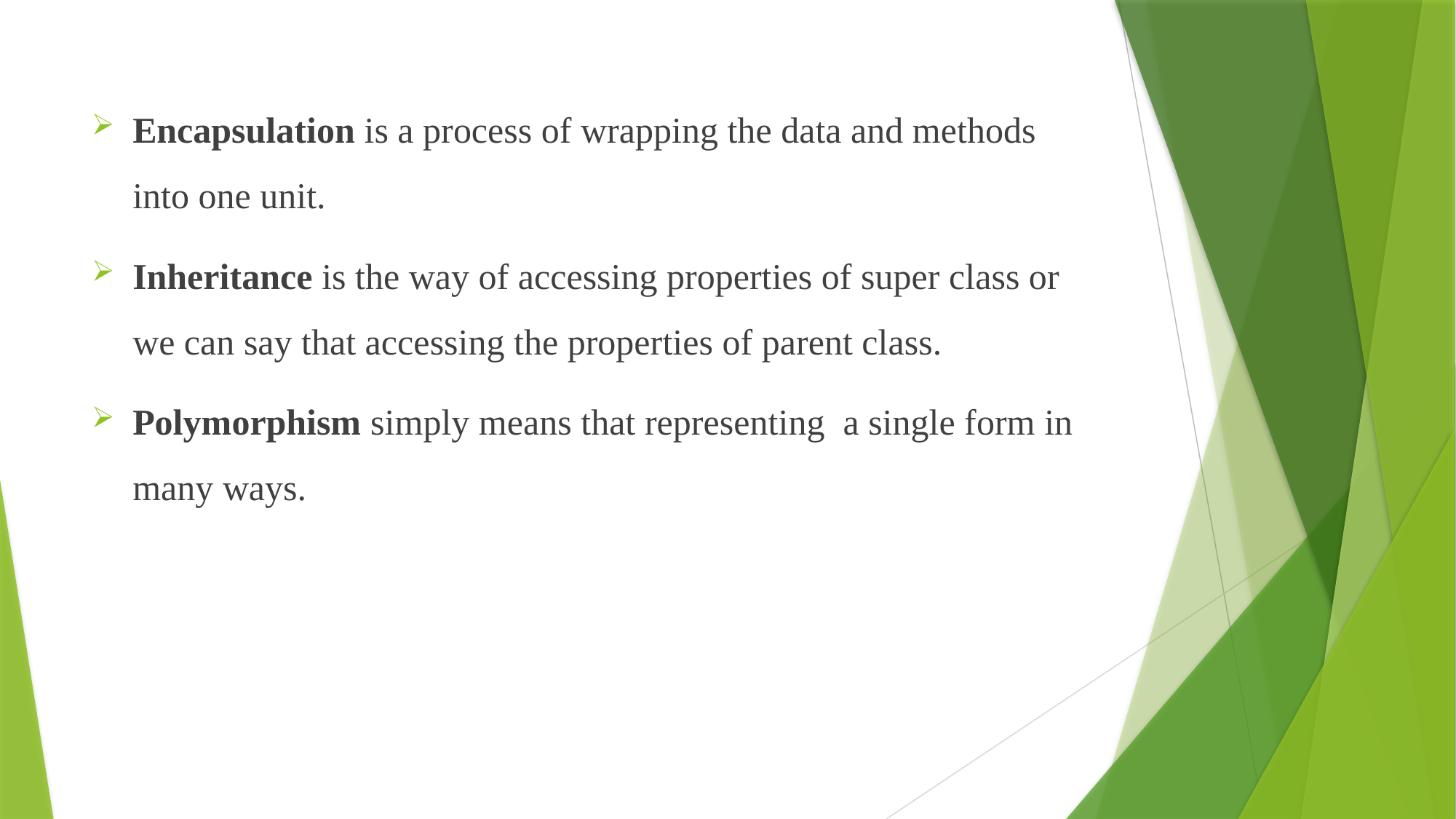

Encapsulation is a process of wrapping the data and methods into one unit.
Inheritance is the way of accessing properties of super class or we can say that accessing the properties of parent class.
Polymorphism simply means that representing  a single form in many ways.